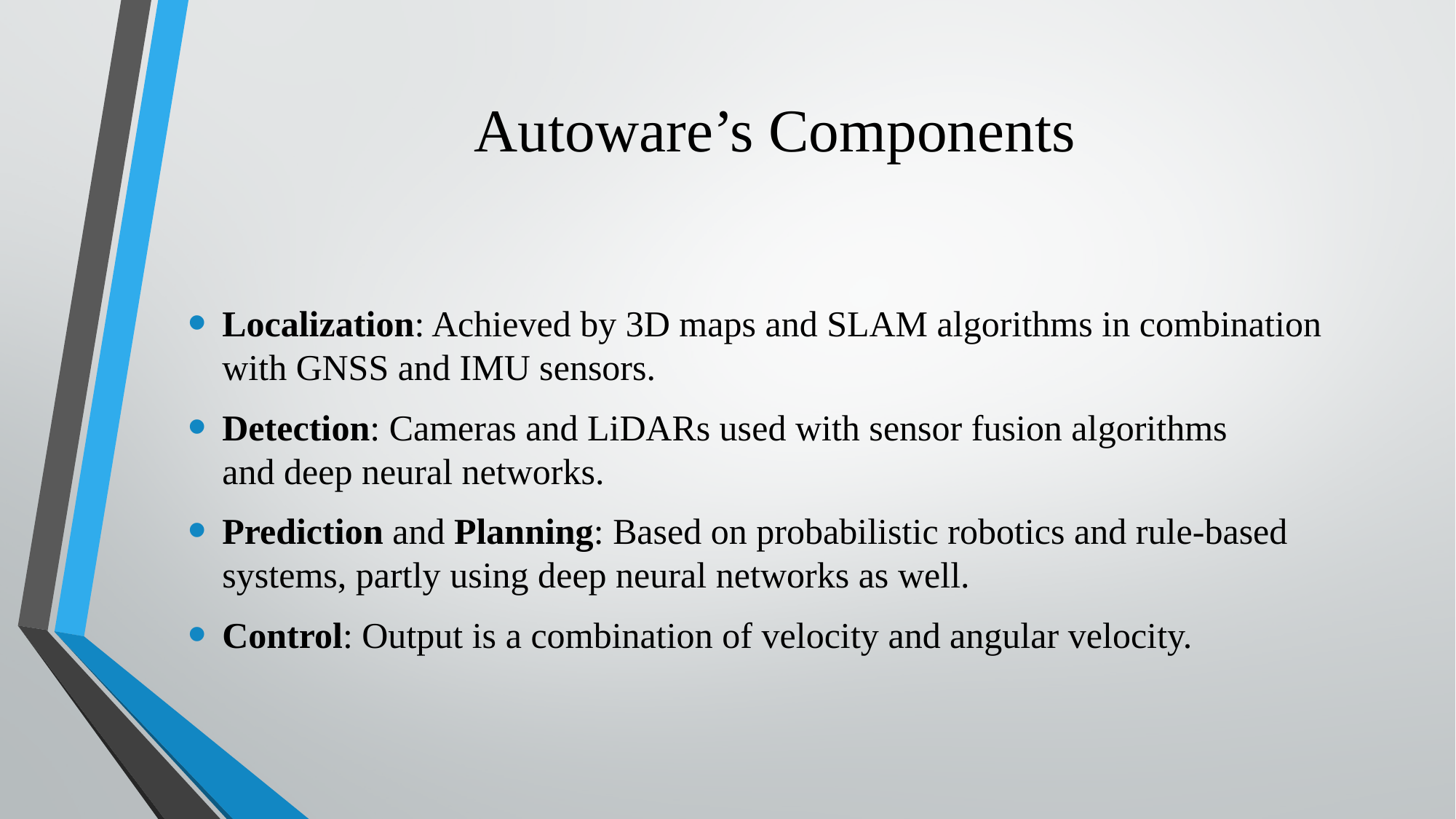

# Autoware’s Components
Localization: Achieved by 3D maps and SLAM algorithms in combination with GNSS and IMU sensors.
Detection: Cameras and LiDARs used with sensor fusion algorithms and deep neural networks.
Prediction and Planning: Based on probabilistic robotics and rule-based systems, partly using deep neural networks as well.
Control: Output is a combination of velocity and angular velocity.